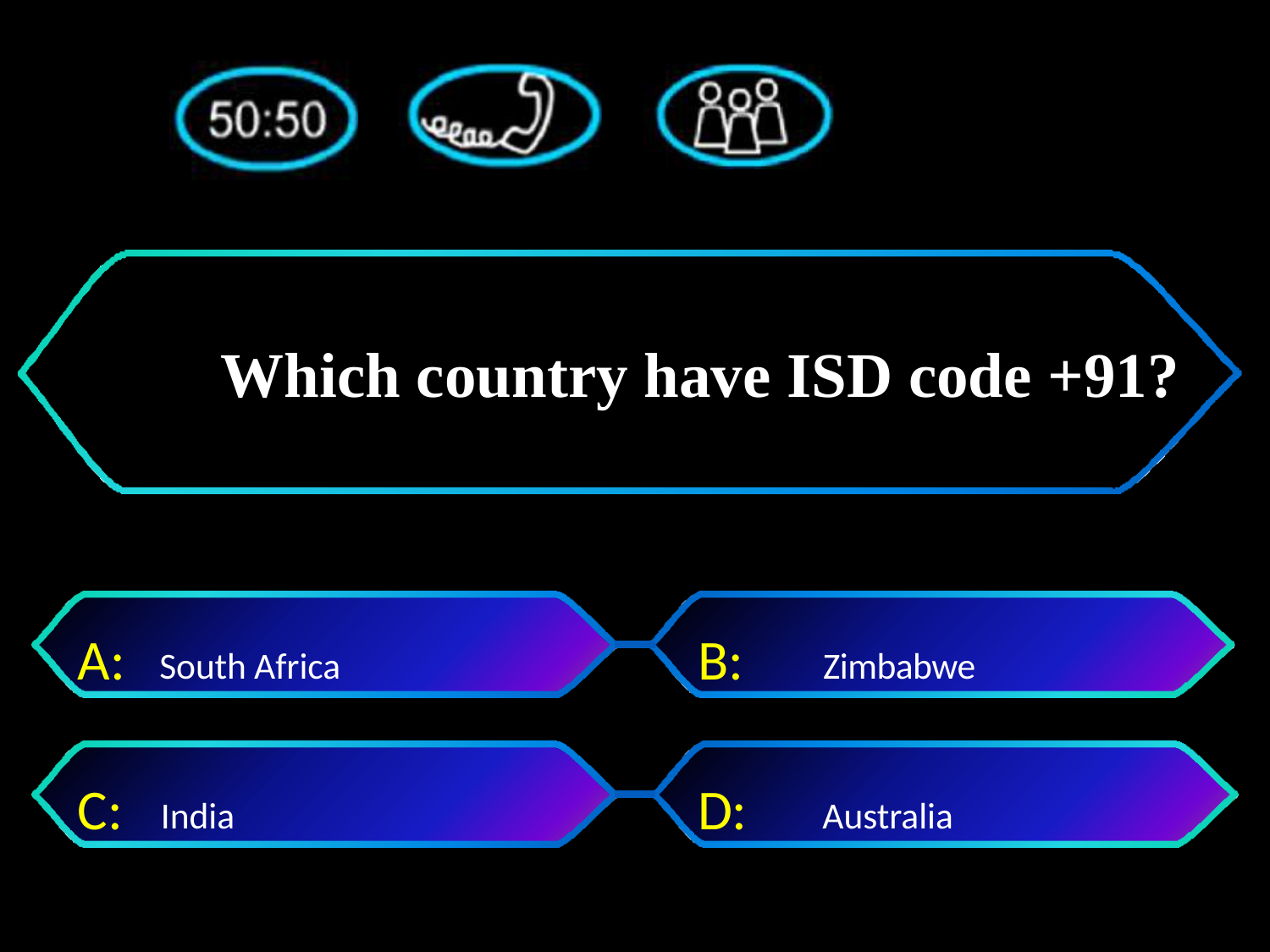

# Which country have ISD code +91?

A:	South Africa
B:	Zimbabwe

C:   India
D:	  Australia